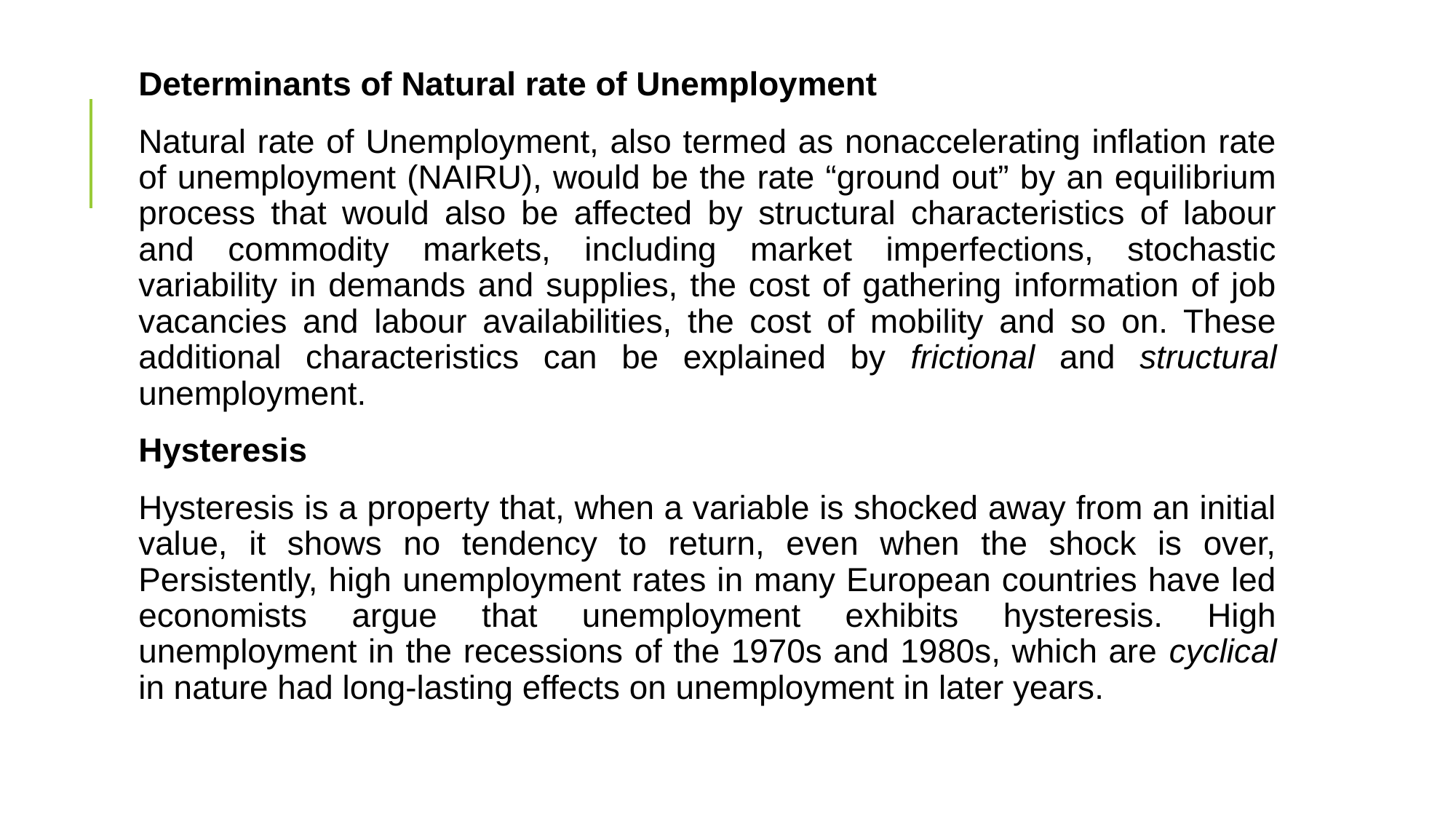

Determinants of Natural rate of Unemployment
Natural rate of Unemployment, also termed as nonaccelerating inflation rate of unemployment (NAIRU), would be the rate “ground out” by an equilibrium process that would also be affected by structural characteristics of labour and commodity markets, including market imperfections, stochastic variability in demands and supplies, the cost of gathering information of job vacancies and labour availabilities, the cost of mobility and so on. These additional characteristics can be explained by frictional and structural unemployment.
Hysteresis
Hysteresis is a property that, when a variable is shocked away from an initial value, it shows no tendency to return, even when the shock is over, Persistently, high unemployment rates in many European countries have led economists argue that unemployment exhibits hysteresis. High unemployment in the recessions of the 1970s and 1980s, which are cyclical in nature had long-lasting effects on unemployment in later years.